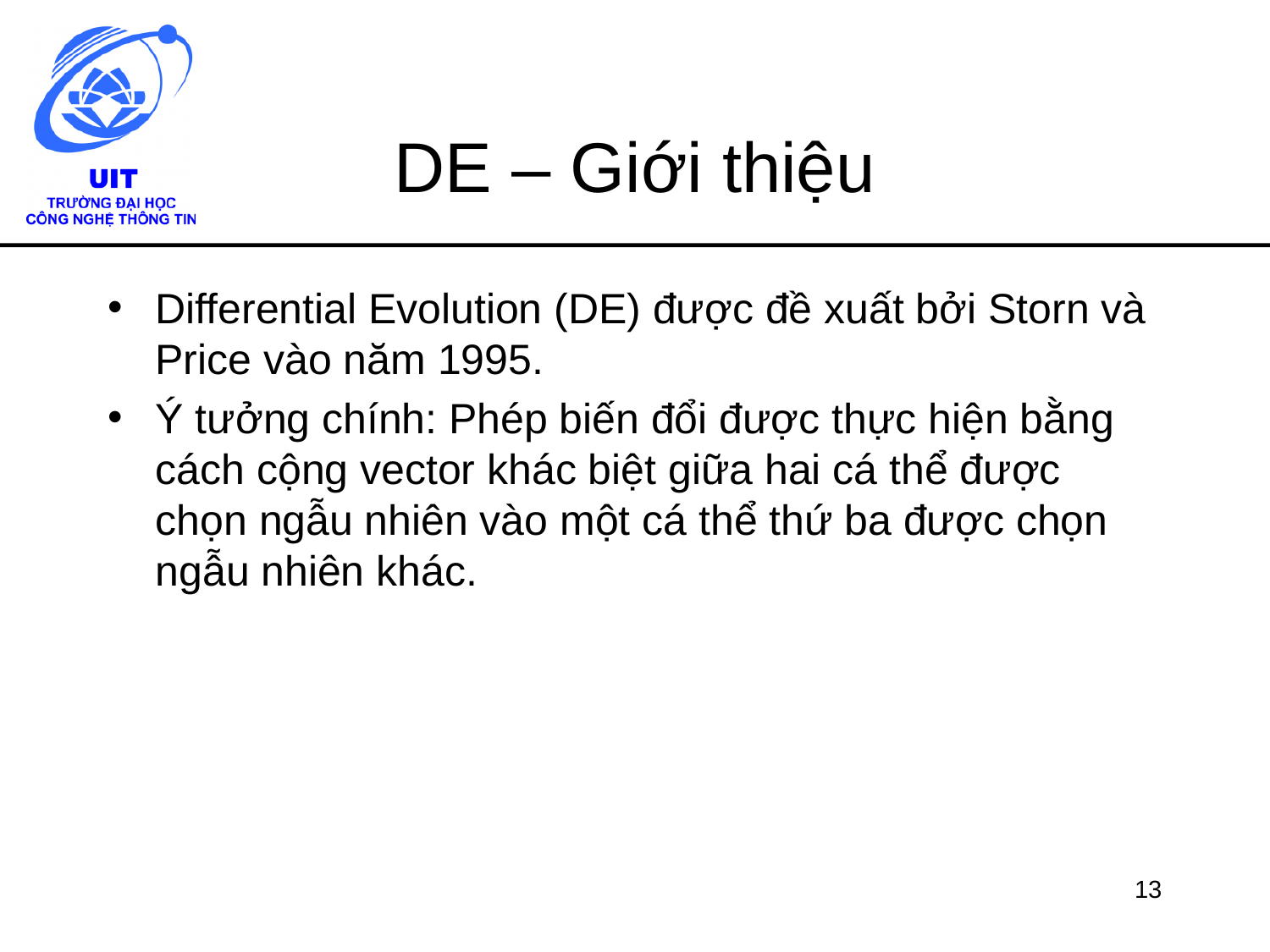

# DE – Giới thiệu
Differential Evolution (DE) được đề xuất bởi Storn và Price vào năm 1995.
Ý tưởng chính: Phép biến đổi được thực hiện bằng cách cộng vector khác biệt giữa hai cá thể được chọn ngẫu nhiên vào một cá thể thứ ba được chọn ngẫu nhiên khác.
13